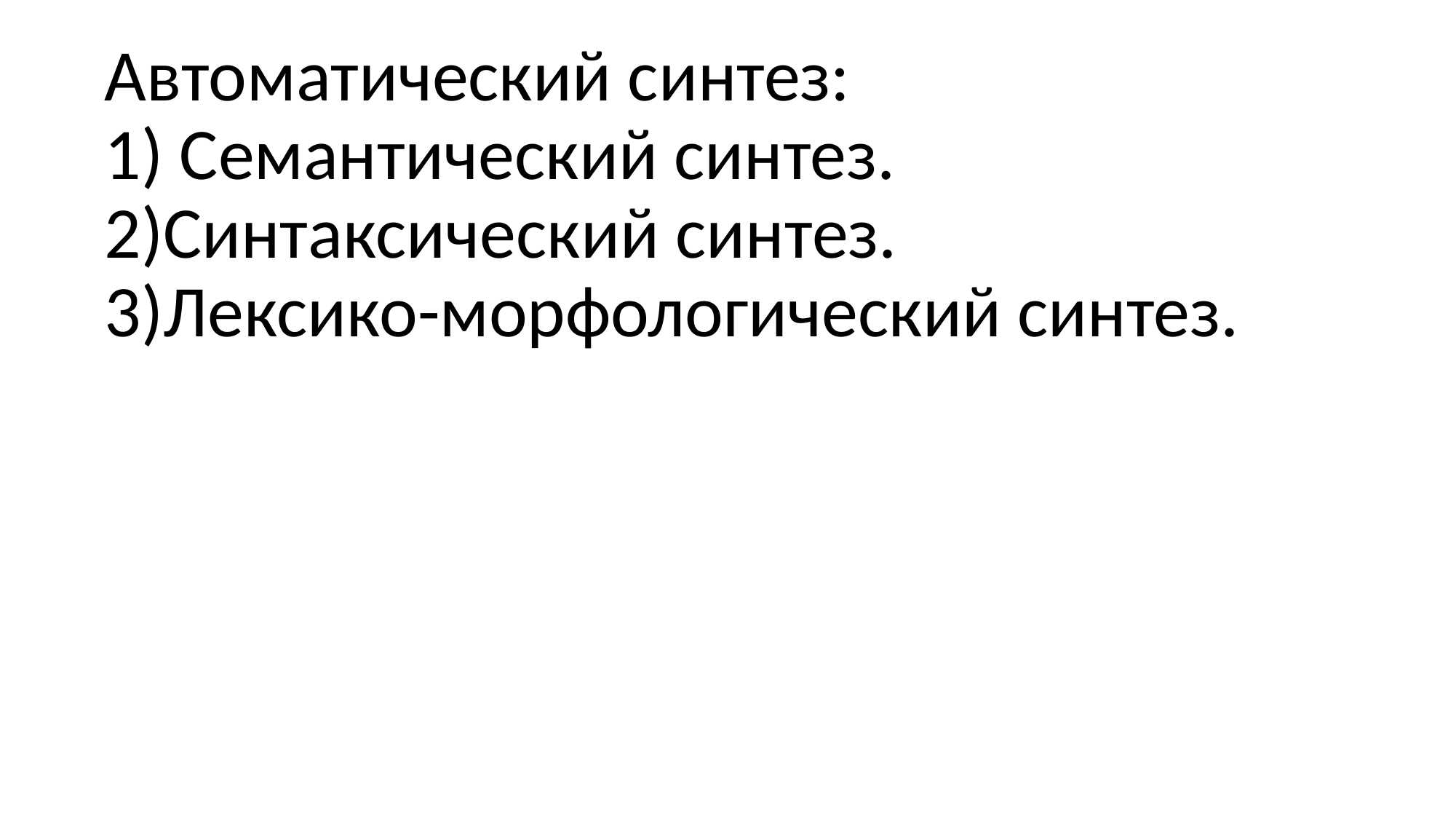

Автоматический синтез:
1) Семантический синтез.
2)Синтаксический синтез.
3)Лексико-морфологический синтез.